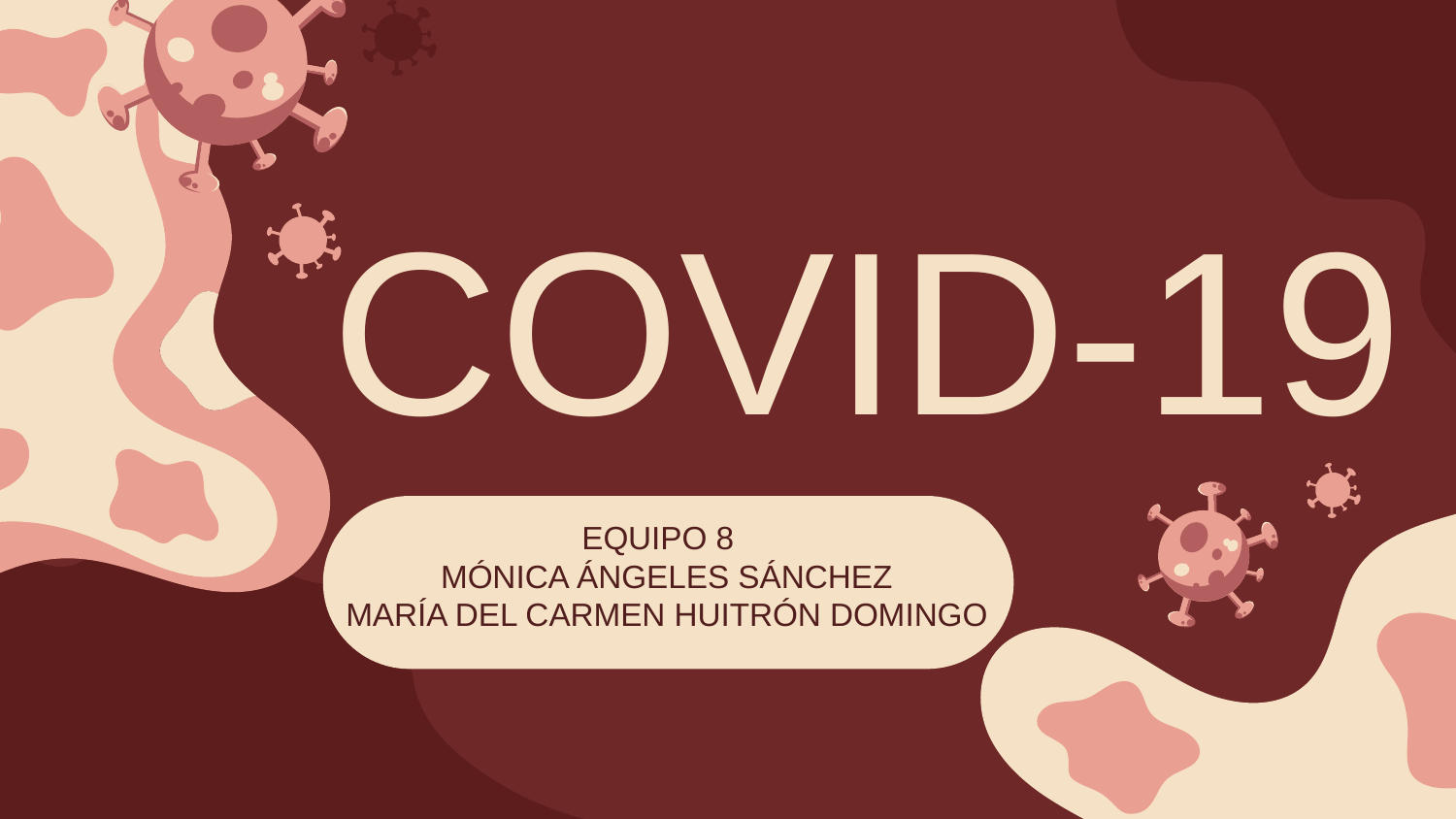

# COVID-19

EQUIPO 8
MÓNICA ÁNGELES SÁNCHEZ
MARÍA DEL CARMEN HUITRÓN DOMINGO